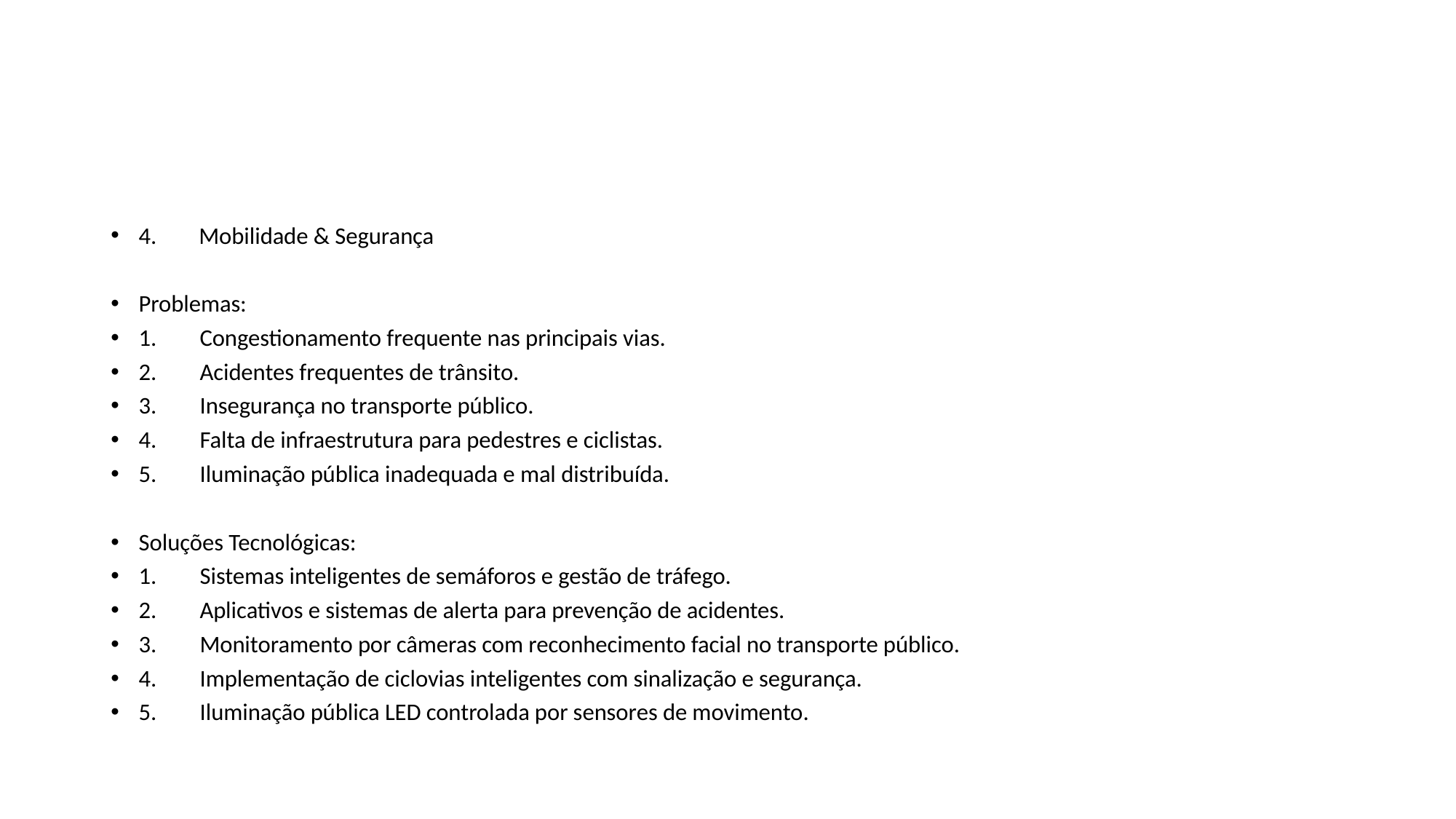

#
4.        Mobilidade & Segurança

Problemas:
1.  	Congestionamento frequente nas principais vias.
2.  	Acidentes frequentes de trânsito.
3.  	Insegurança no transporte público.
4.  	Falta de infraestrutura para pedestres e ciclistas.
5.  	Iluminação pública inadequada e mal distribuída.

Soluções Tecnológicas:
1.  	Sistemas inteligentes de semáforos e gestão de tráfego.
2.  	Aplicativos e sistemas de alerta para prevenção de acidentes.
3.  	Monitoramento por câmeras com reconhecimento facial no transporte público.
4.  	Implementação de ciclovias inteligentes com sinalização e segurança.
5.  	Iluminação pública LED controlada por sensores de movimento.